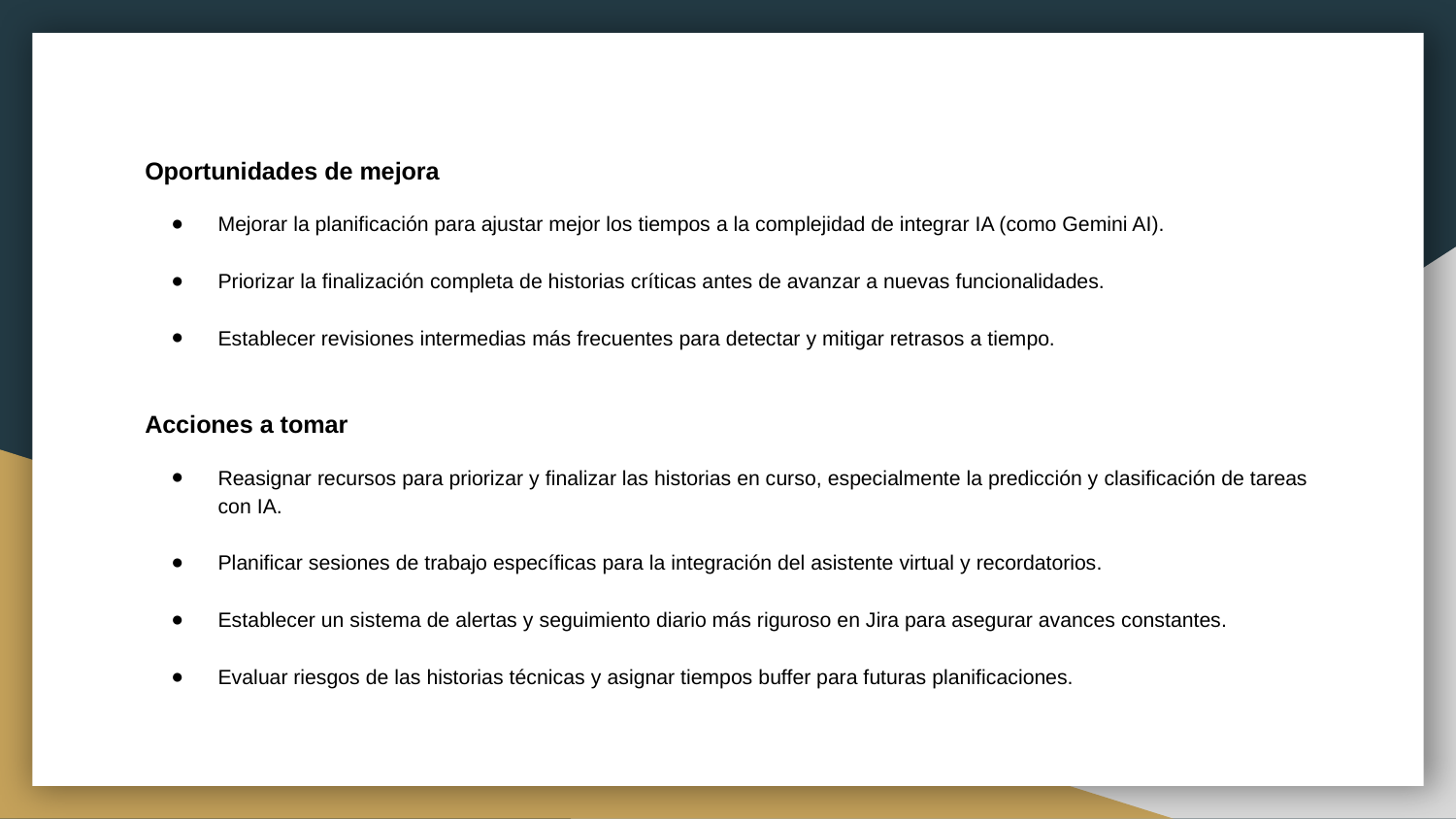

Oportunidades de mejora
Mejorar la planificación para ajustar mejor los tiempos a la complejidad de integrar IA (como Gemini AI).
Priorizar la finalización completa de historias críticas antes de avanzar a nuevas funcionalidades.
Establecer revisiones intermedias más frecuentes para detectar y mitigar retrasos a tiempo.
Acciones a tomar
Reasignar recursos para priorizar y finalizar las historias en curso, especialmente la predicción y clasificación de tareas con IA.
Planificar sesiones de trabajo específicas para la integración del asistente virtual y recordatorios.
Establecer un sistema de alertas y seguimiento diario más riguroso en Jira para asegurar avances constantes.
Evaluar riesgos de las historias técnicas y asignar tiempos buffer para futuras planificaciones.